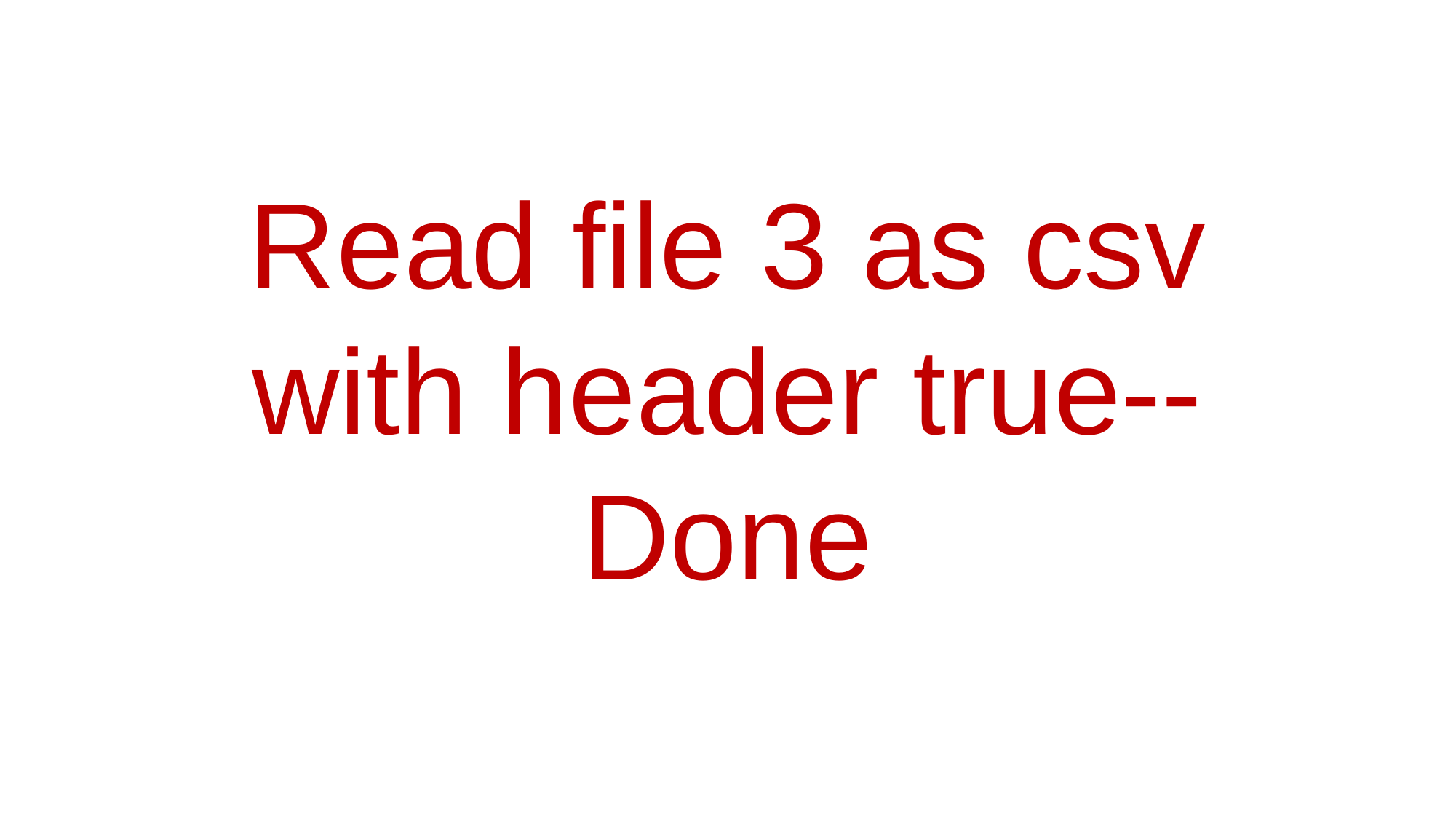

Read file 3 as csv with header true--Done